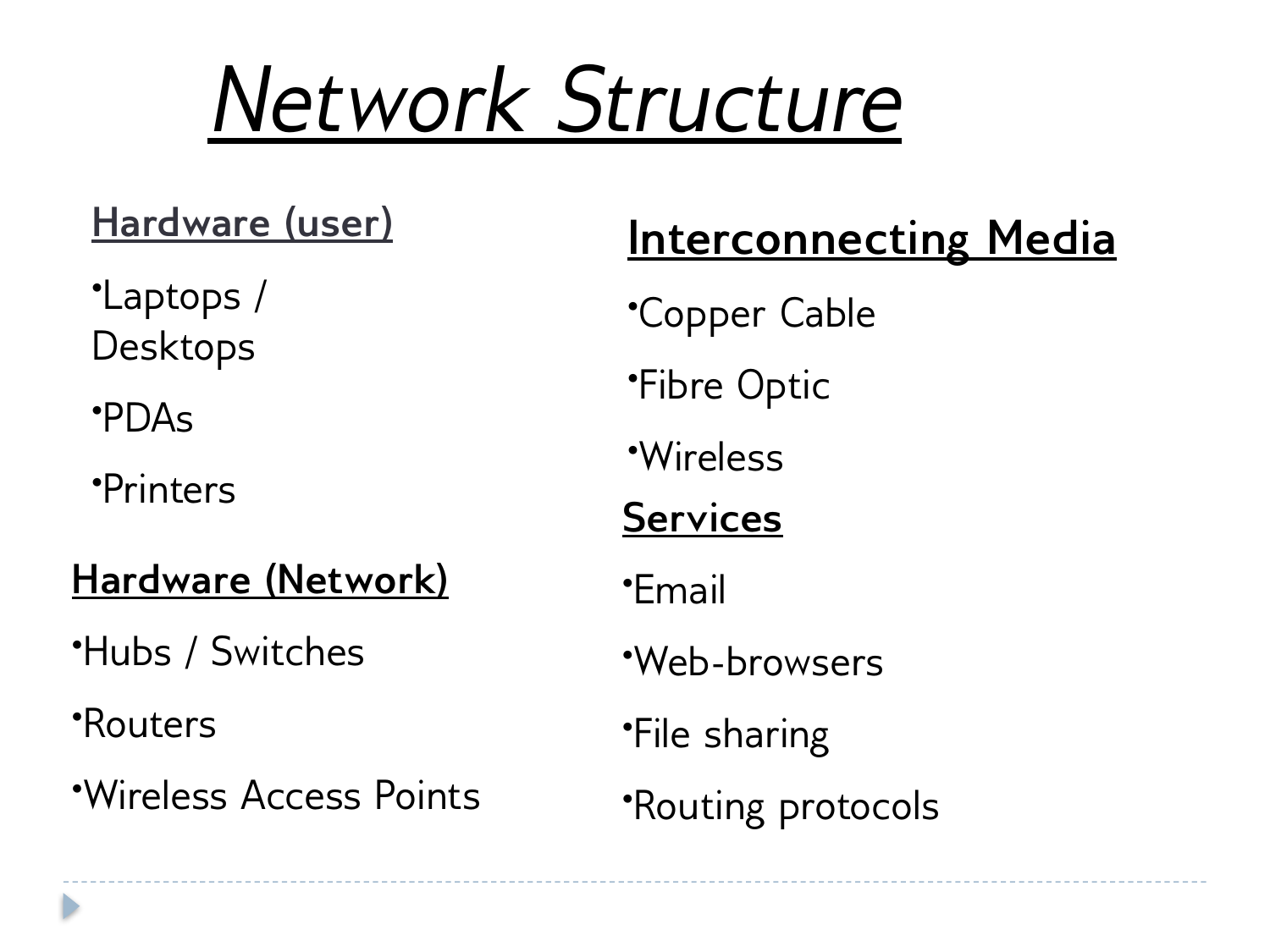

Network Structure
Hardware (user)
Laptops / Desktops
PDAs
Printers

Interconnecting Media
Copper Cable
Fibre Optic
Wireless

Services
Email
Web-browsers
File sharing
Routing protocols

Hardware (Network)
Hubs / Switches
Routers
Wireless Access Points